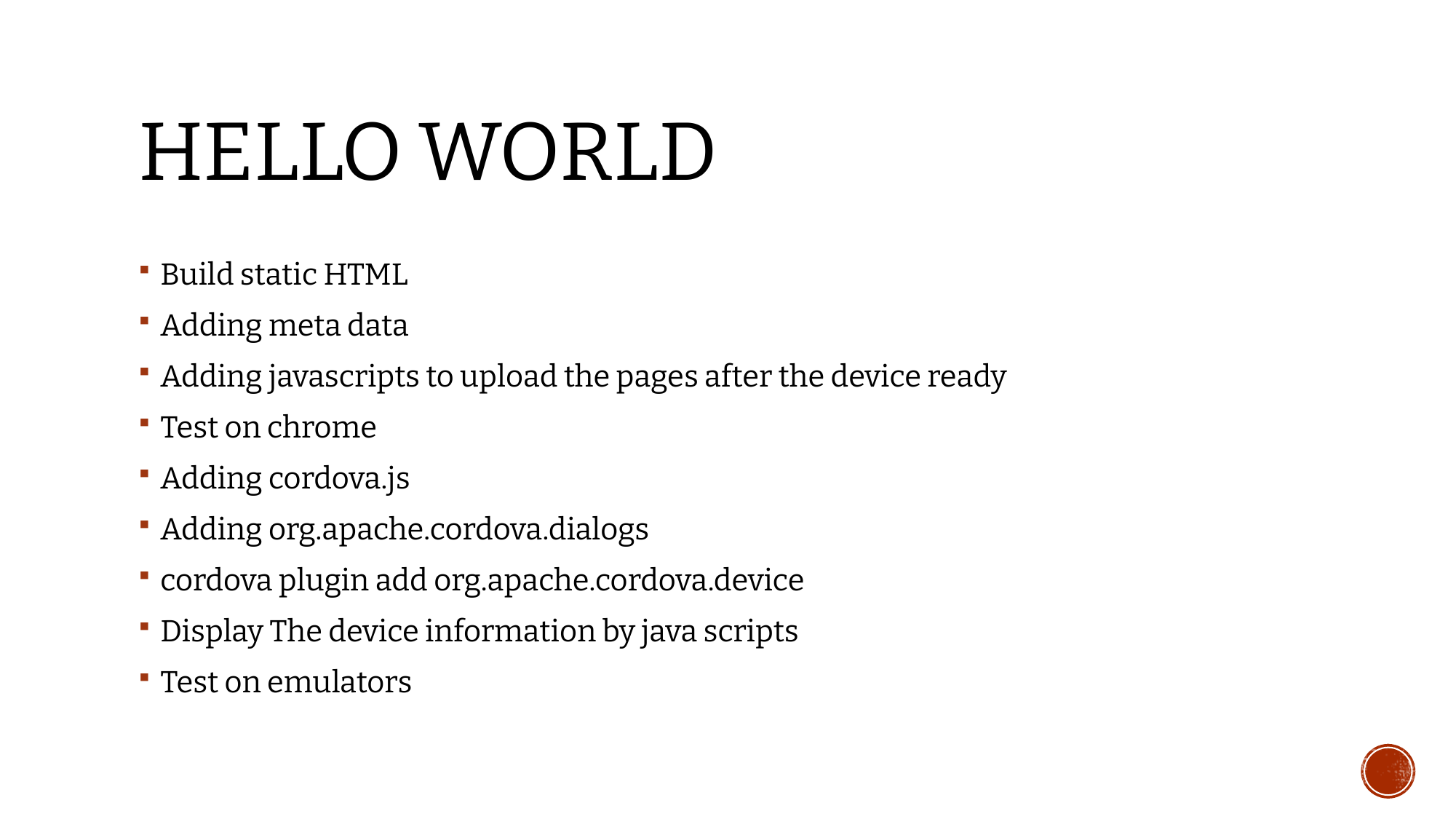

# Hello World
Build static HTML
Adding meta data
Adding javascripts to upload the pages after the device ready
Test on chrome
Adding cordova.js
Adding org.apache.cordova.dialogs
cordova plugin add org.apache.cordova.device
Display The device information by java scripts
Test on emulators